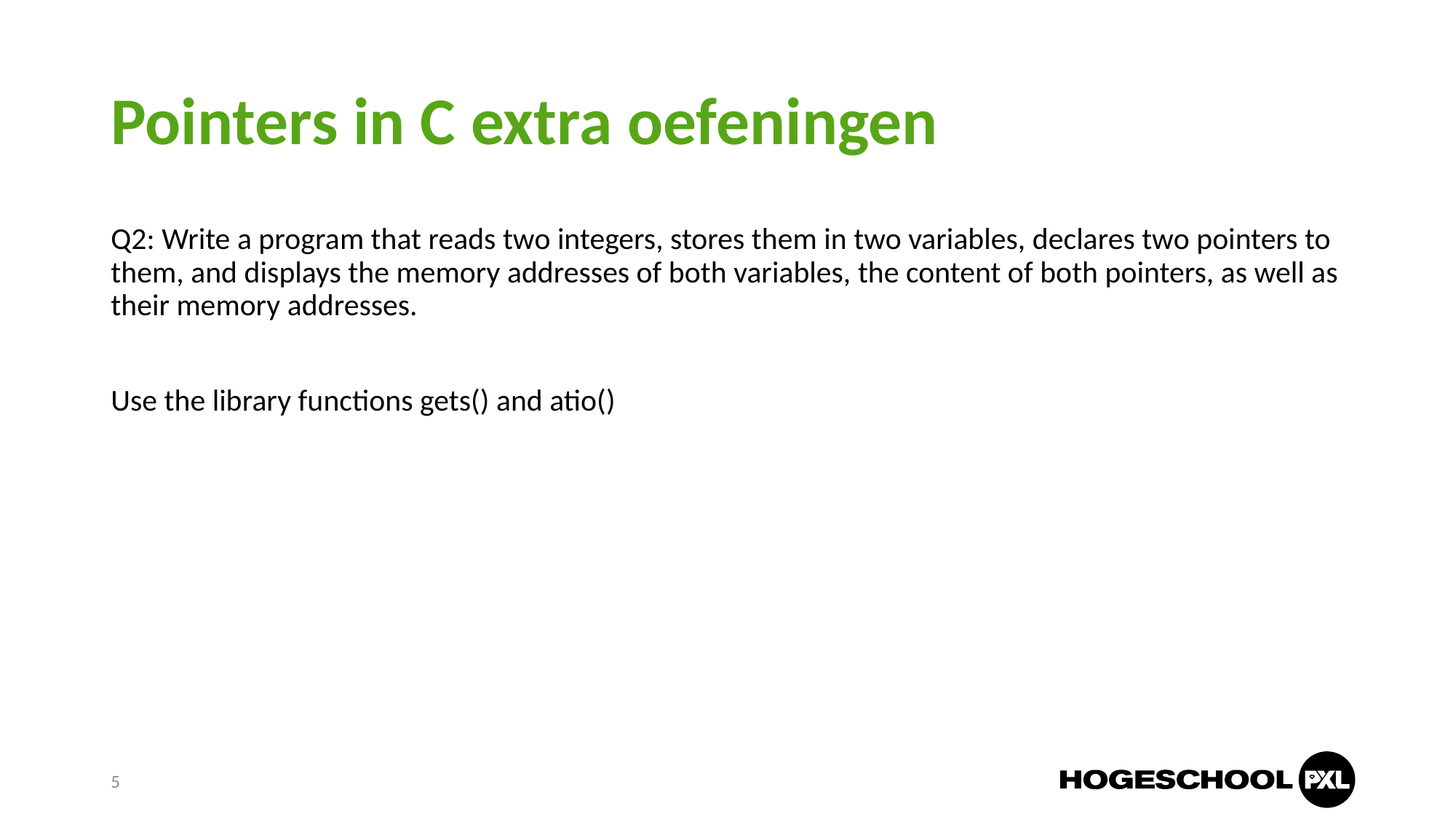

# Pointers in C extra oefeningen
Q2: Write a program that reads two integers, stores them in two variables, declares two pointers to them, and displays the memory addresses of both variables, the content of both pointers, as well as their memory addresses.

Use the library functions gets() and atio()
5